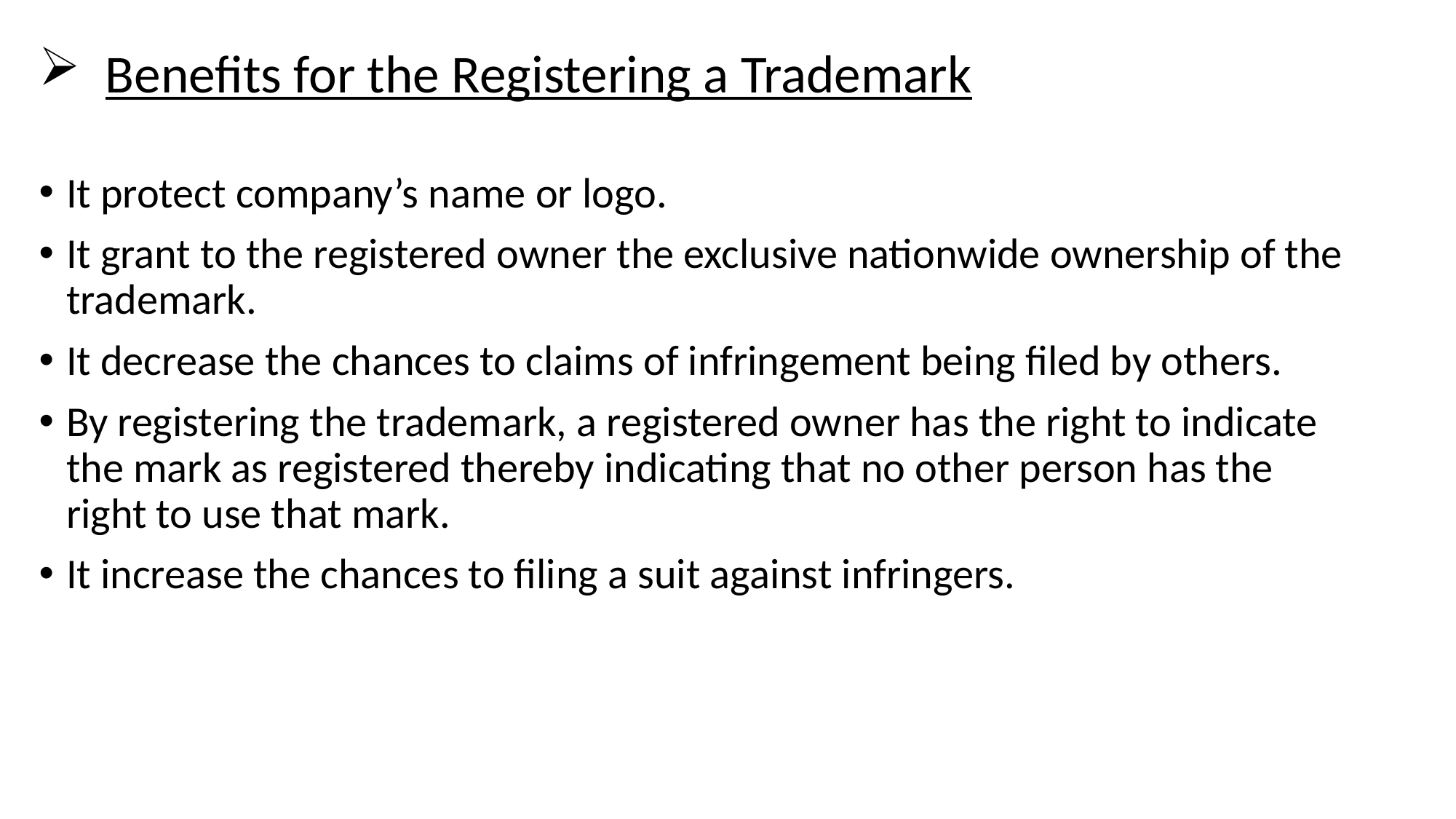

# Benefits for the Registering a Trademark
It protect company’s name or logo.
It grant to the registered owner the exclusive nationwide ownership of the trademark.
It decrease the chances to claims of infringement being filed by others.
By registering the trademark, a registered owner has the right to indicate the mark as registered thereby indicating that no other person has the right to use that mark.
It increase the chances to filing a suit against infringers.